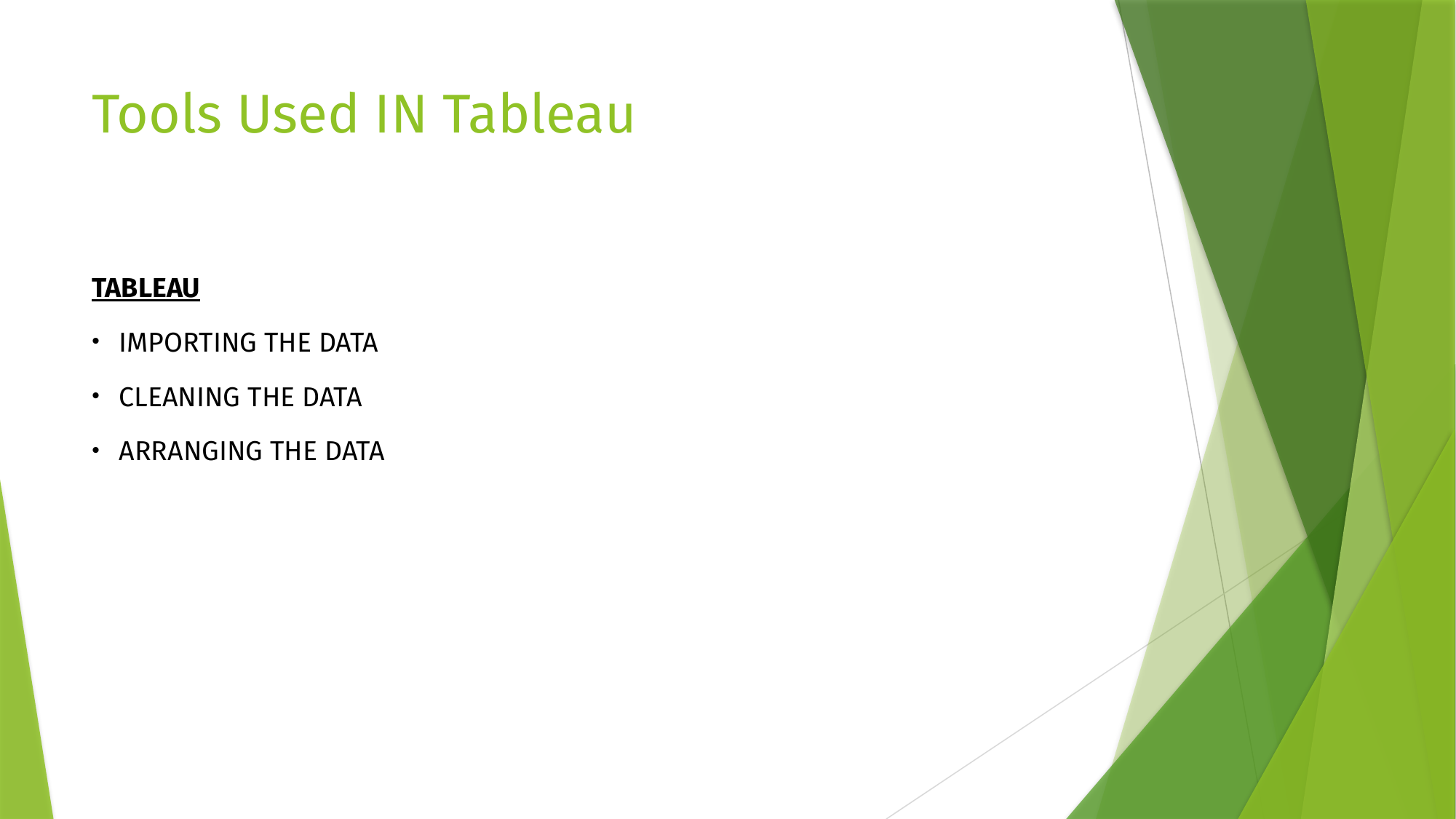

# Tools Used IN Tableau
Tableau
Importing the data
Cleaning the data
Arranging the data